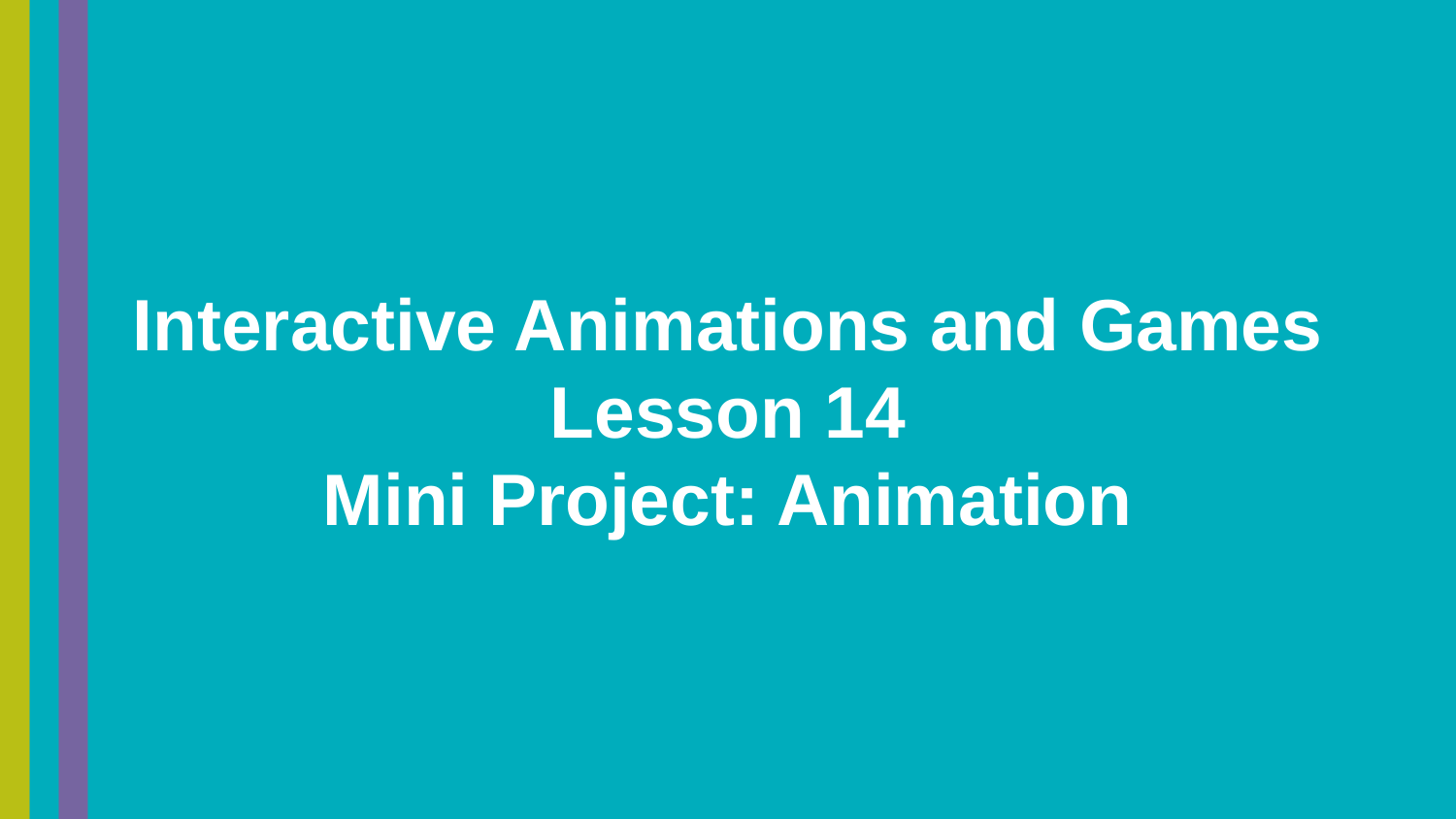

Interactive Animations and Games
Lesson 14
Mini Project: Animation